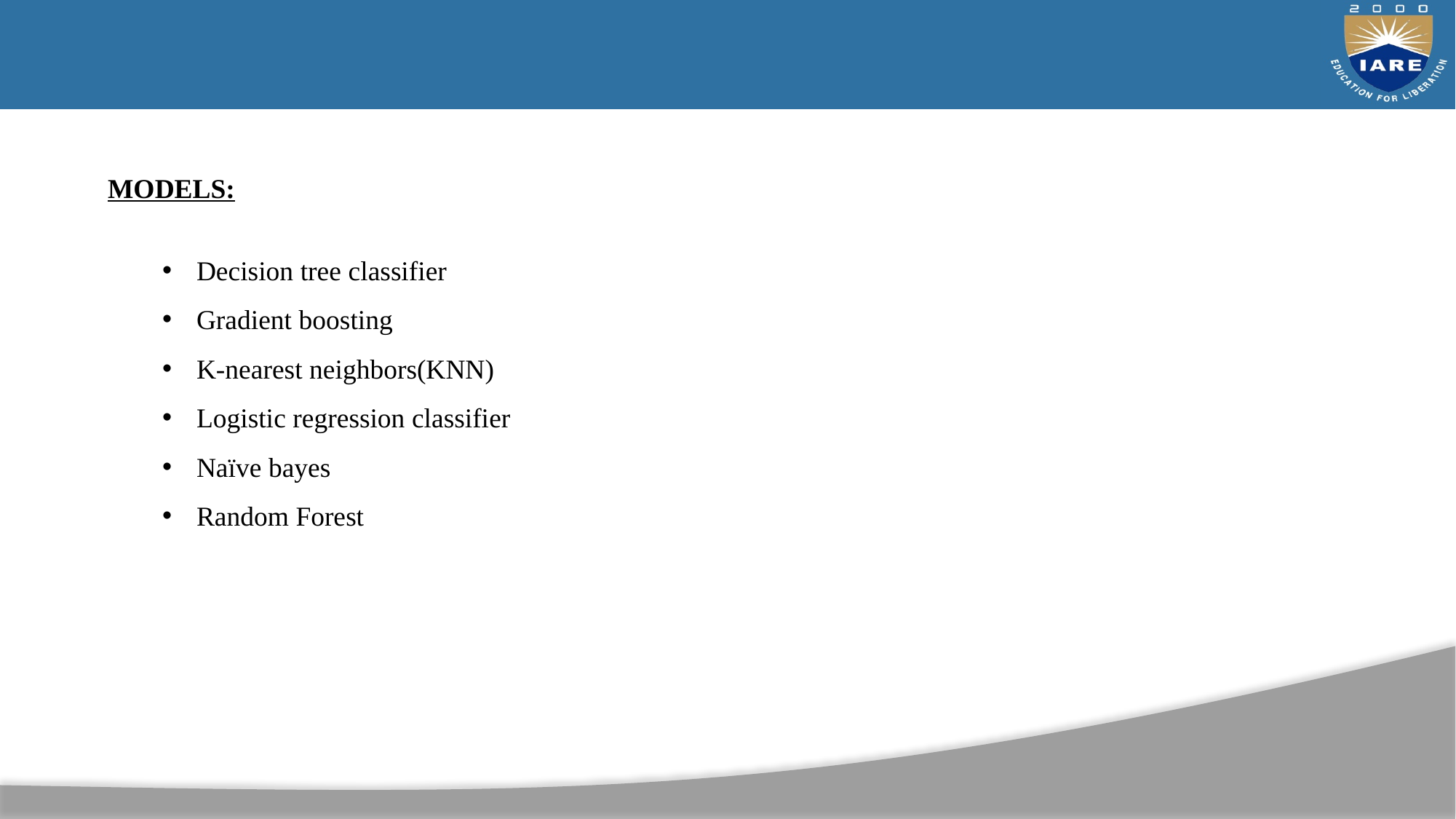

MODELS:

Decision tree classifier
Gradient boosting
K-nearest neighbors(KNN)
Logistic regression classifier
Naïve bayes
Random Forest